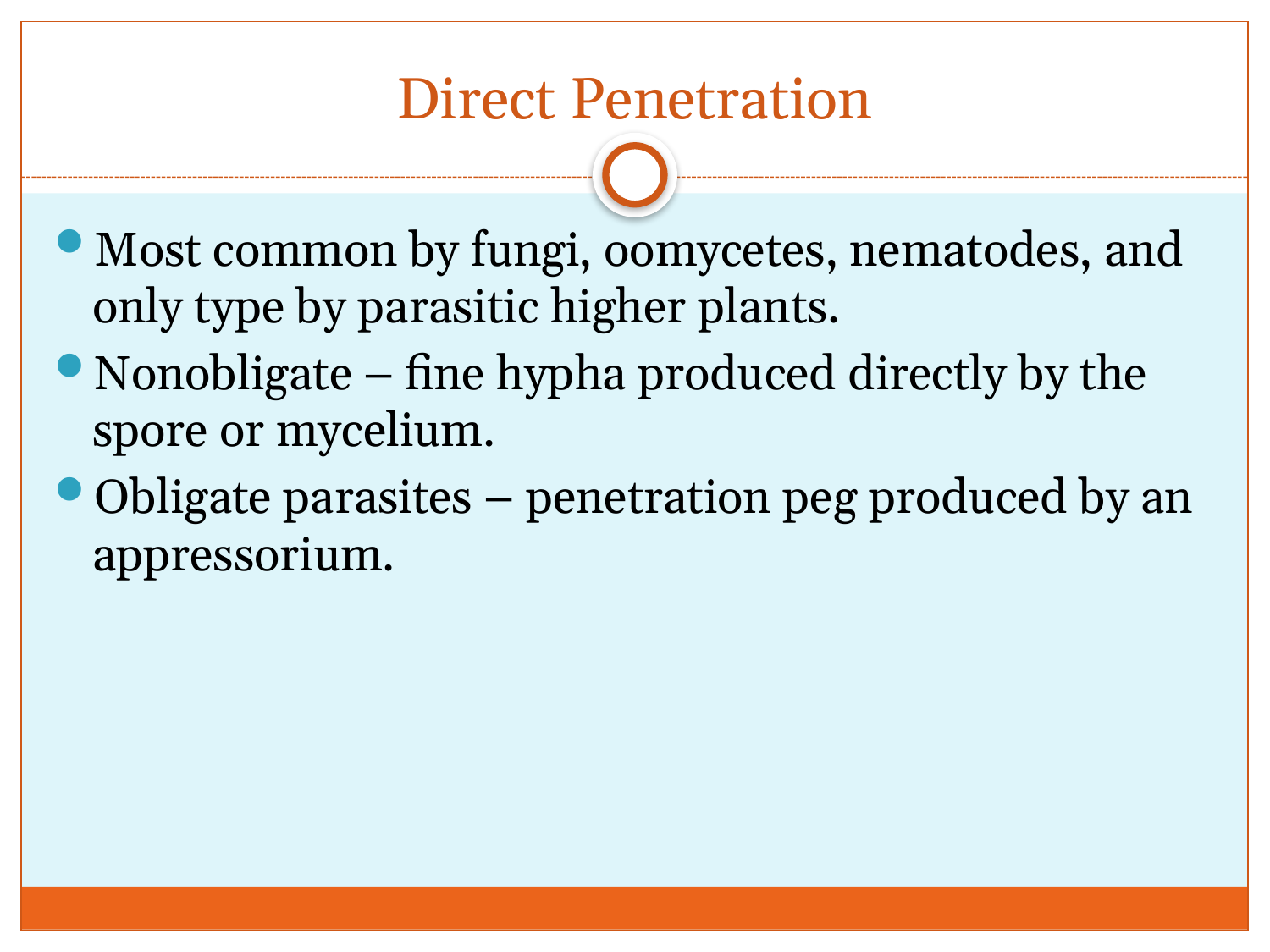

# Direct Penetration
Most common by fungi, oomycetes, nematodes, and only type by parasitic higher plants.
Nonobligate – fine hypha produced directly by the spore or mycelium.
Obligate parasites – penetration peg produced by an appressorium.